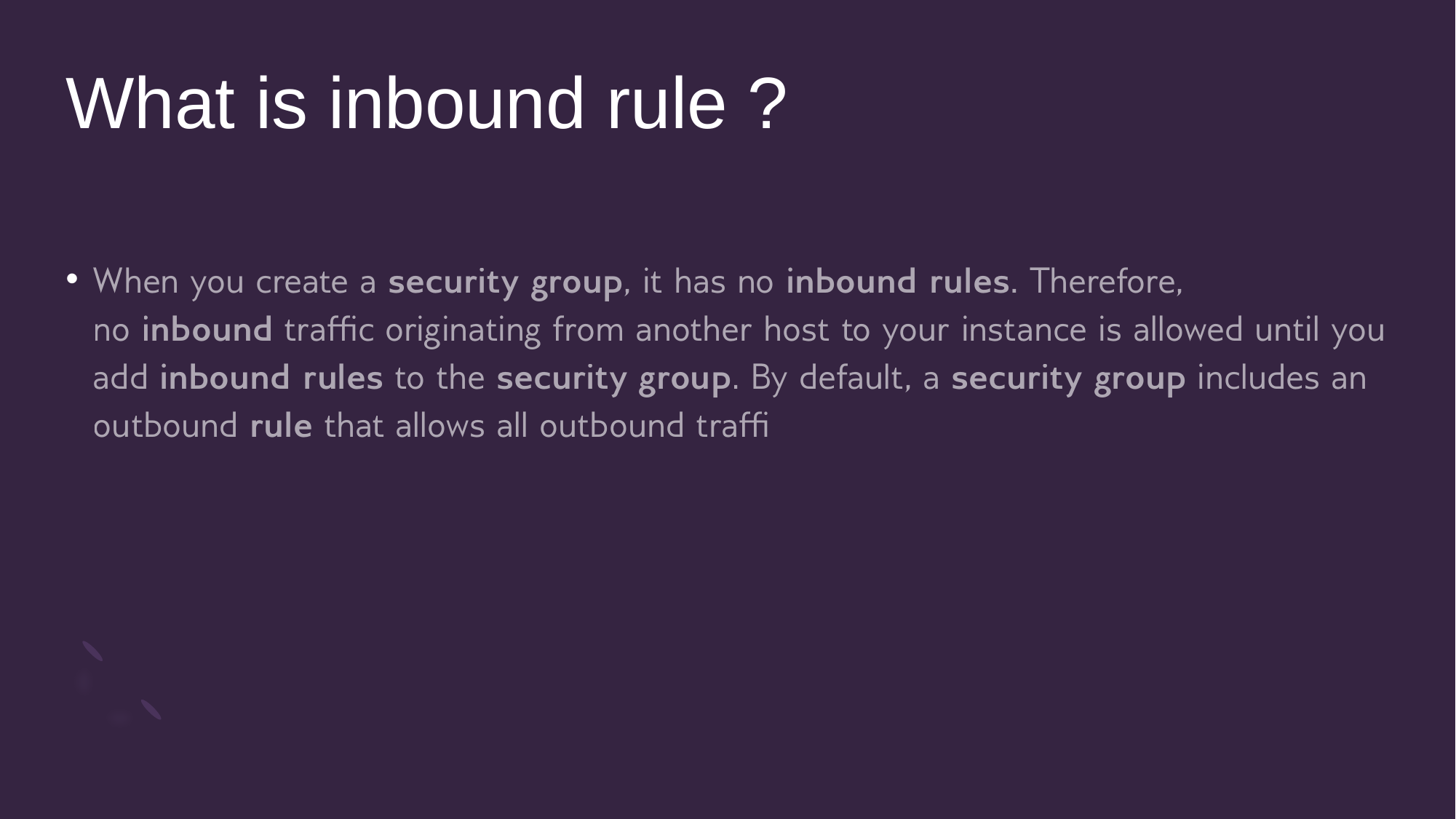

# What is inbound rule ?
When you create a security group, it has no inbound rules. Therefore, no inbound traffic originating from another host to your instance is allowed until you add inbound rules to the security group. By default, a security group includes an outbound rule that allows all outbound traffi